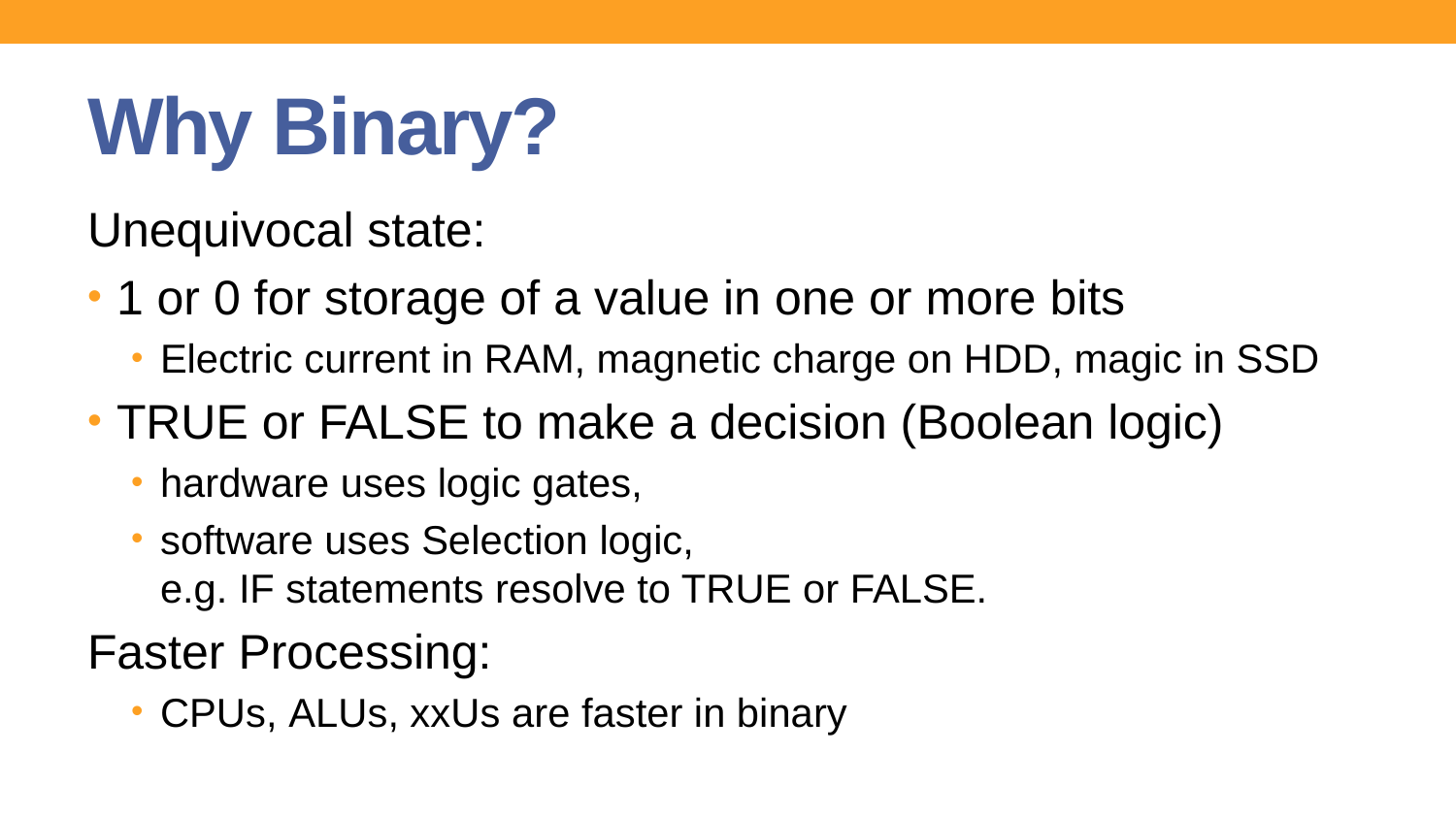

# Why Binary?
Unequivocal state:
1 or 0 for storage of a value in one or more bits
Electric current in RAM, magnetic charge on HDD, magic in SSD
TRUE or FALSE to make a decision (Boolean logic)
hardware uses logic gates,
software uses Selection logic,
e.g. IF statements resolve to TRUE or FALSE.
Faster Processing:
CPUs, ALUs, xxUs are faster in binary